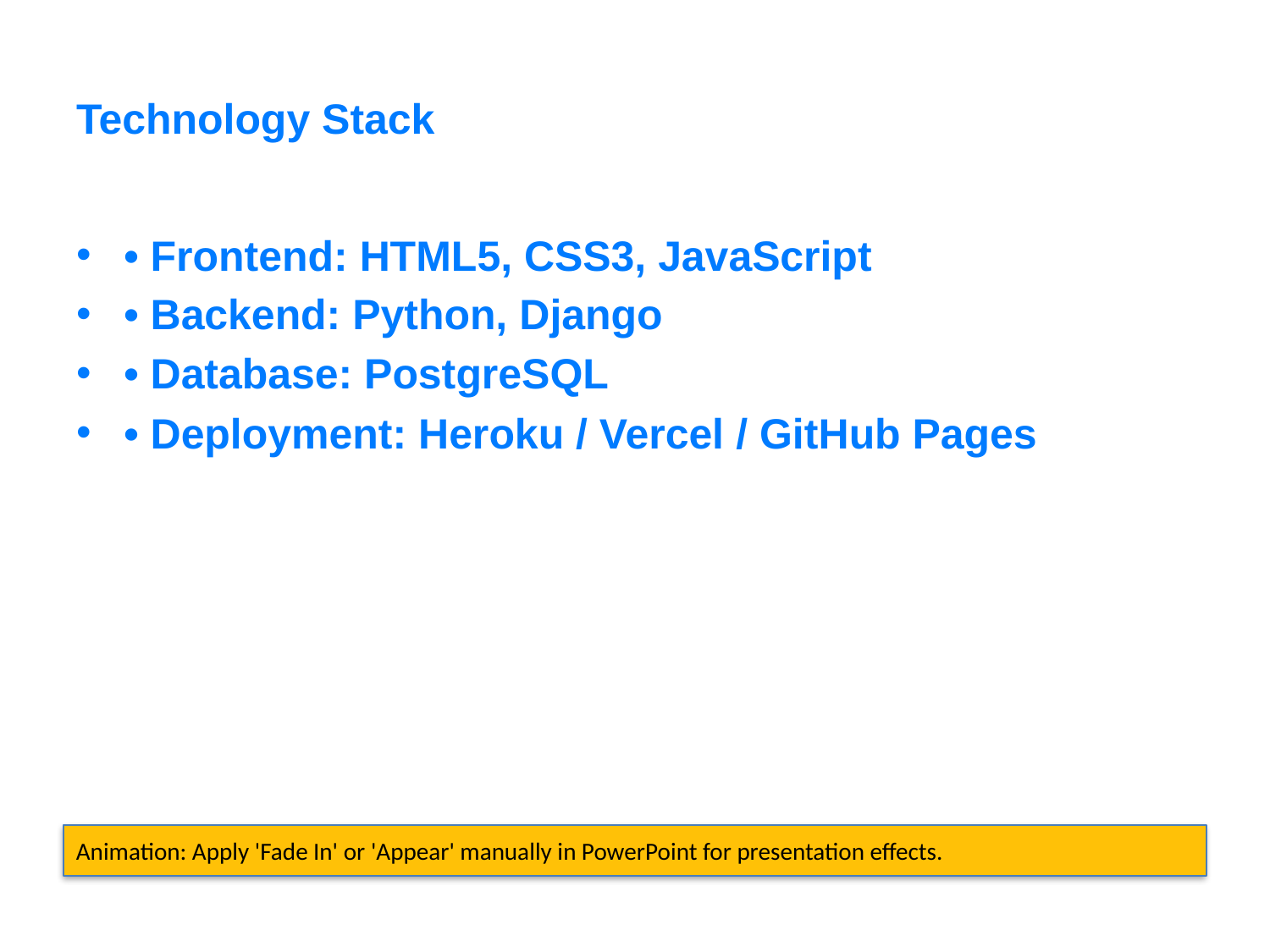

# Technology Stack
• Frontend: HTML5, CSS3, JavaScript
• Backend: Python, Django
• Database: PostgreSQL
• Deployment: Heroku / Vercel / GitHub Pages
Animation: Apply 'Fade In' or 'Appear' manually in PowerPoint for presentation effects.